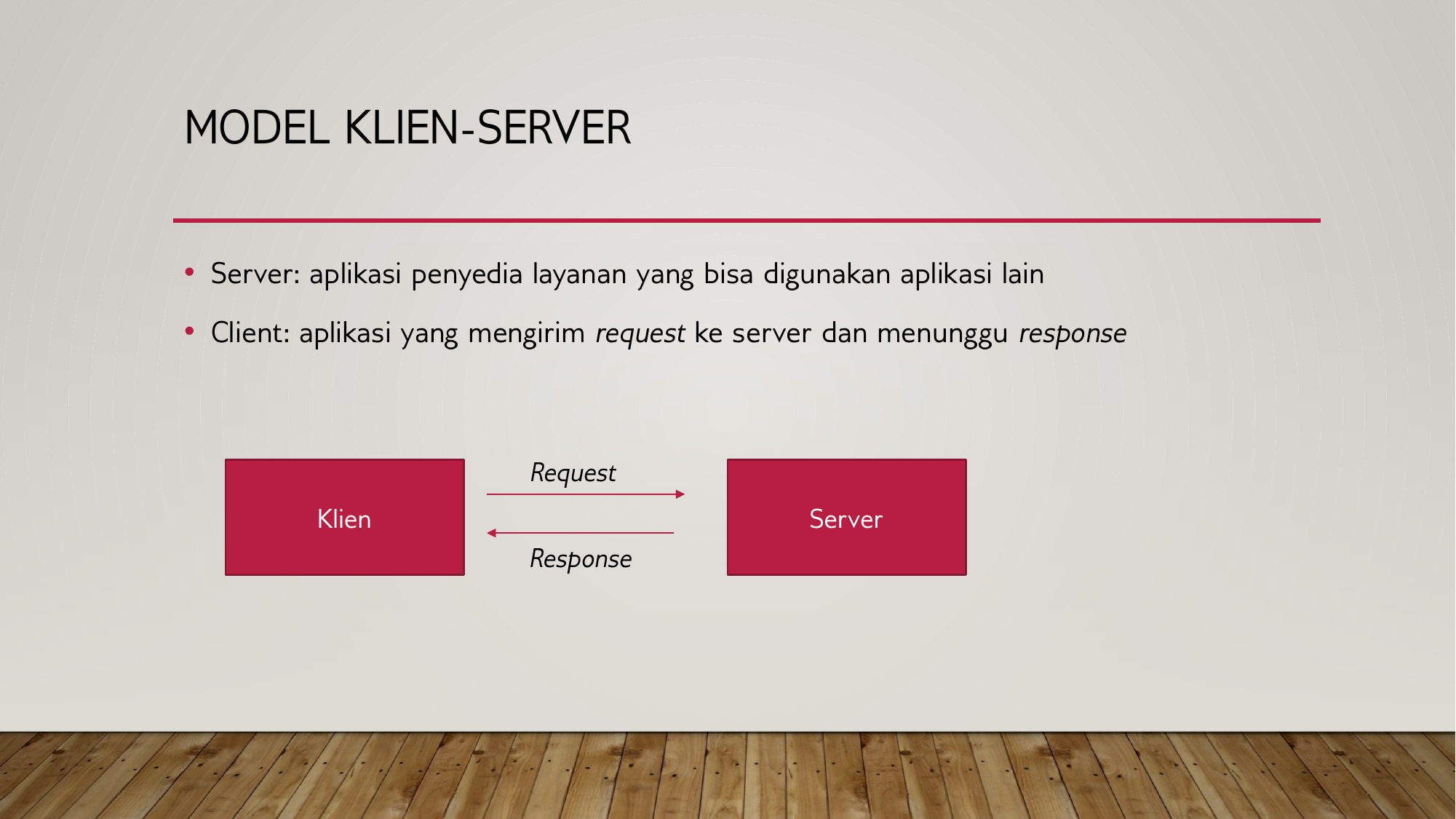

# Model klien-Server
Server: aplikasi penyedia layanan yang bisa digunakan aplikasi lain
Client: aplikasi yang mengirim request ke server dan menunggu response
Request
Server
Klien
Response